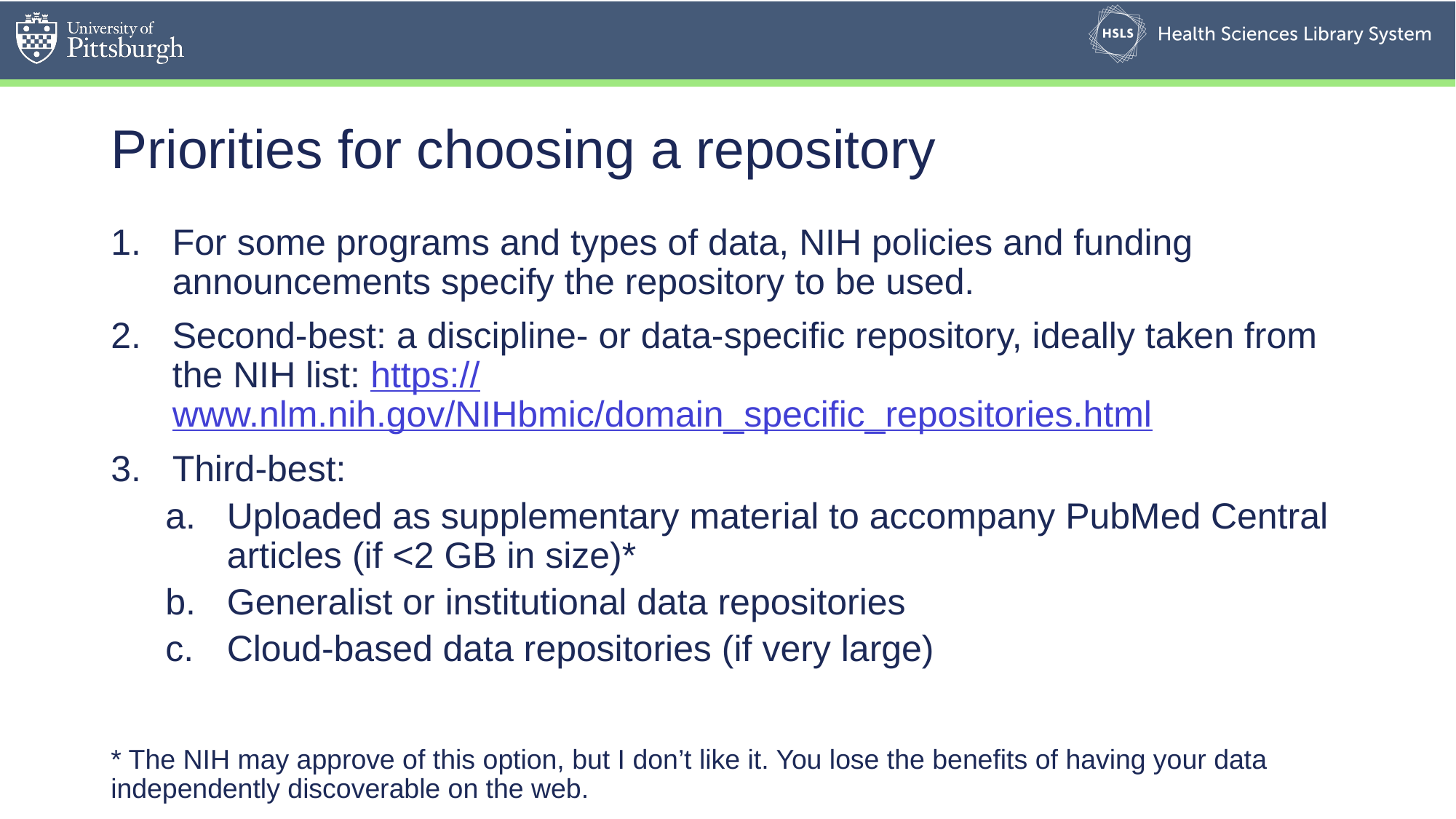

# Priorities for choosing a repository
For some programs and types of data, NIH policies and funding announcements specify the repository to be used.
Second-best: a discipline- or data-specific repository, ideally taken from the NIH list: https://www.nlm.nih.gov/NIHbmic/domain_specific_repositories.html
Third-best:
Uploaded as supplementary material to accompany PubMed Central articles (if <2 GB in size)*
Generalist or institutional data repositories
Cloud-based data repositories (if very large)

* The NIH may approve of this option, but I don’t like it. You lose the benefits of having your data independently discoverable on the web.